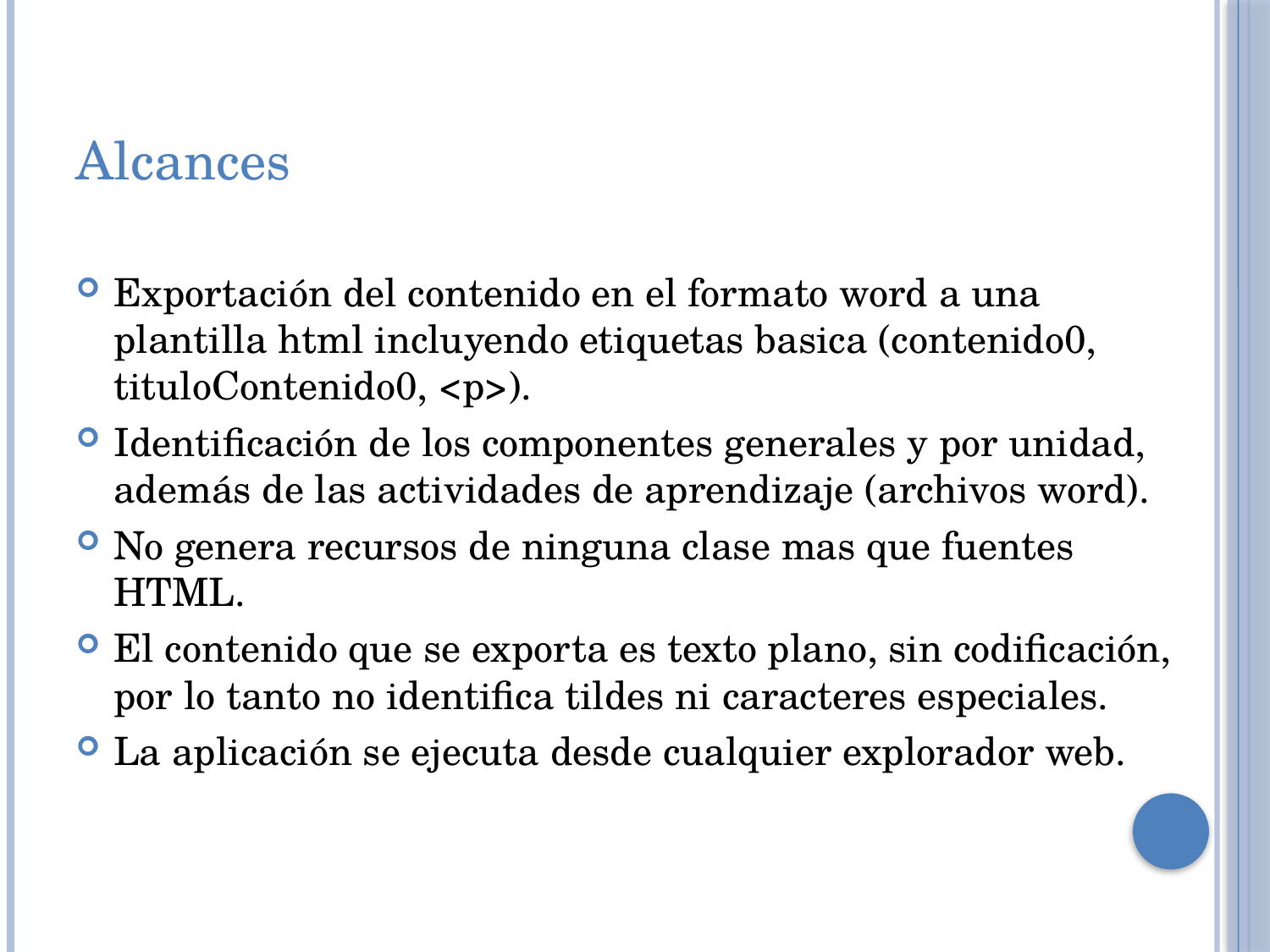

# Alcances
Exportación del contenido en el formato word a una plantilla html incluyendo etiquetas basica (contenido0, tituloContenido0, <p>).
Identificación de los componentes generales y por unidad, además de las actividades de aprendizaje (archivos word).
No genera recursos de ninguna clase mas que fuentes HTML.
El contenido que se exporta es texto plano, sin codificación, por lo tanto no identifica tildes ni caracteres especiales.
La aplicación se ejecuta desde cualquier explorador web.